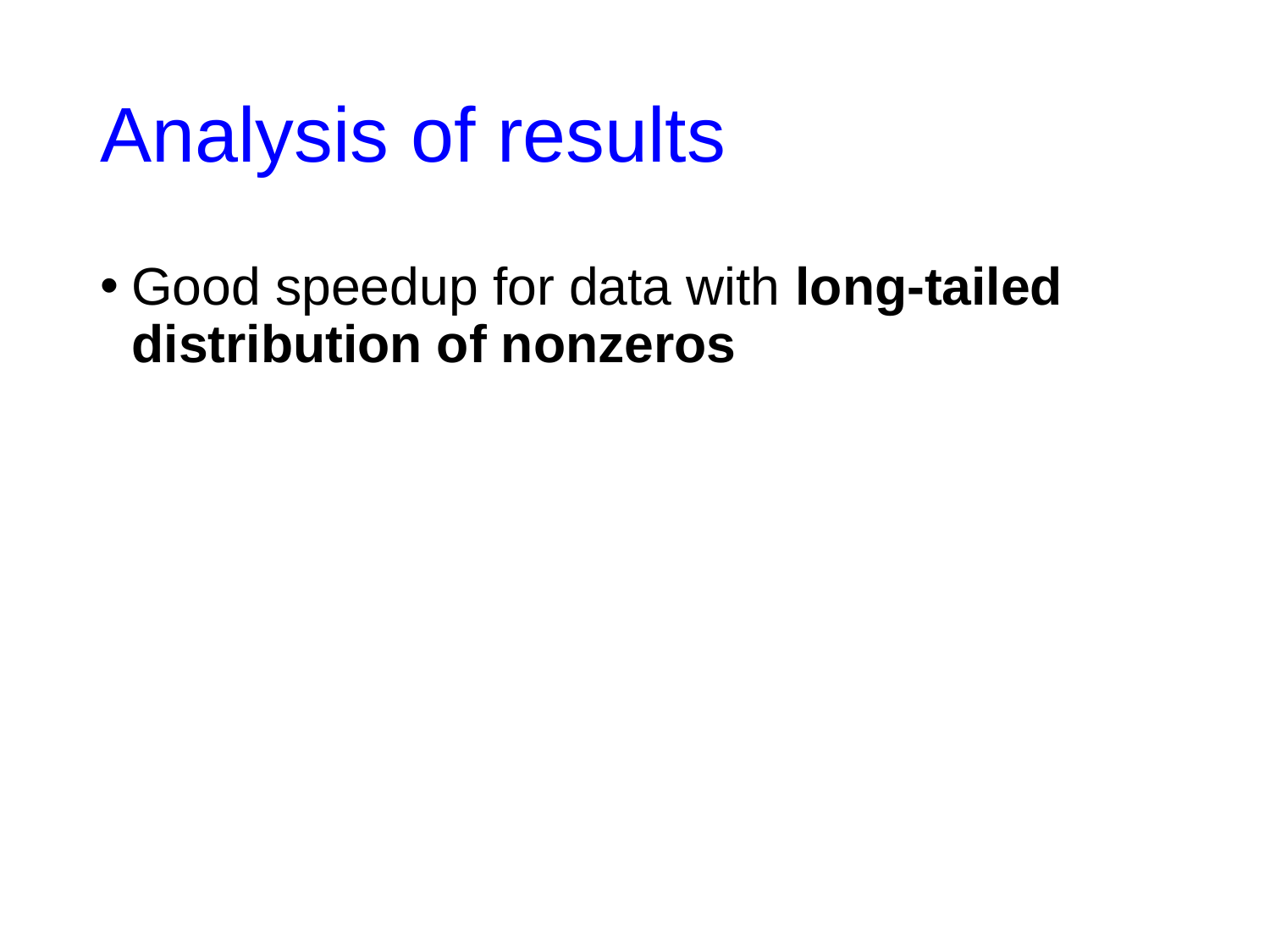

# Analysis of results
Good speedup for data with long-tailed distribution of nonzeros